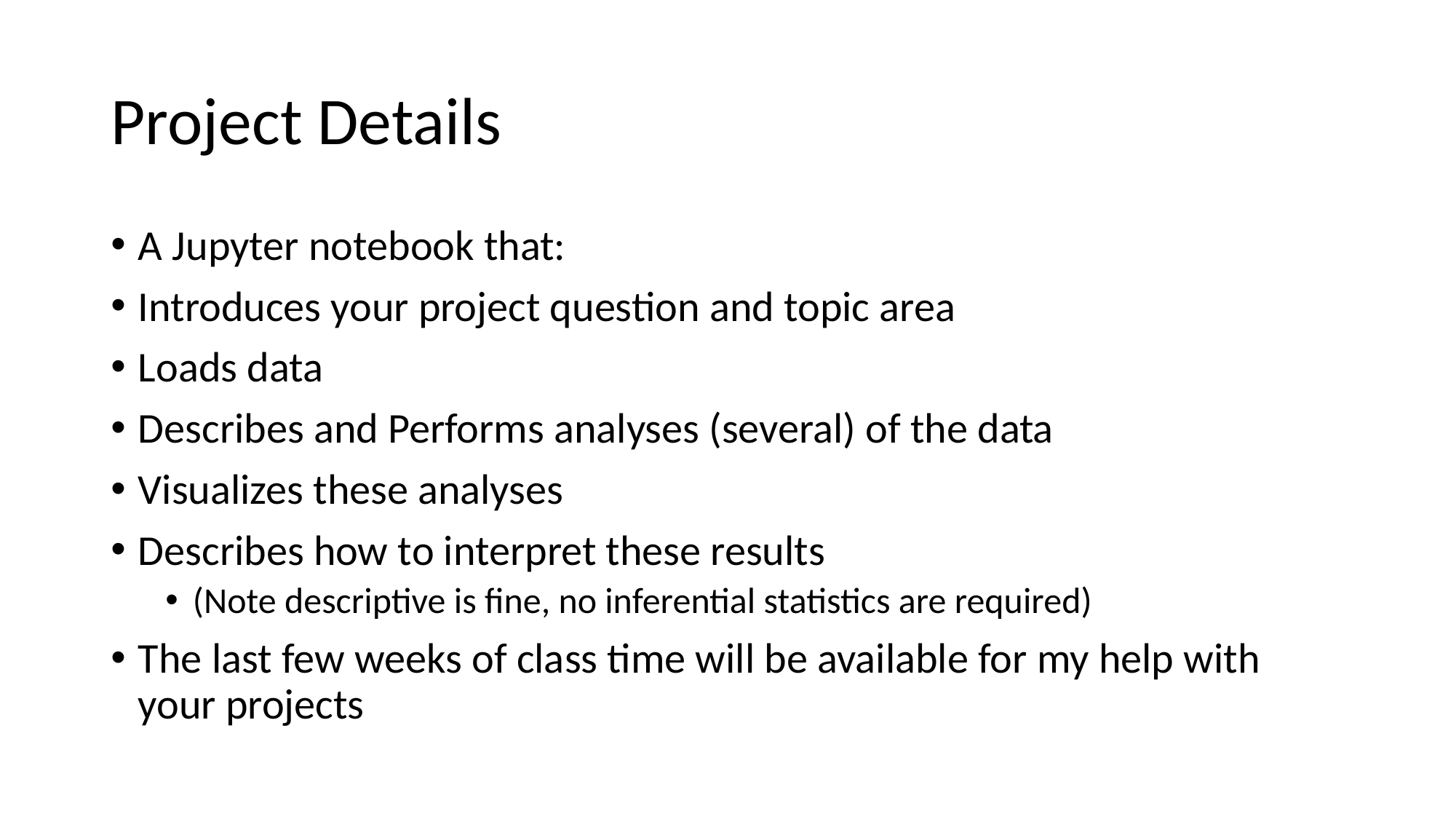

# Project Details
A Jupyter notebook that:
Introduces your project question and topic area
Loads data
Describes and Performs analyses (several) of the data
Visualizes these analyses
Describes how to interpret these results
(Note descriptive is fine, no inferential statistics are required)
The last few weeks of class time will be available for my help with your projects